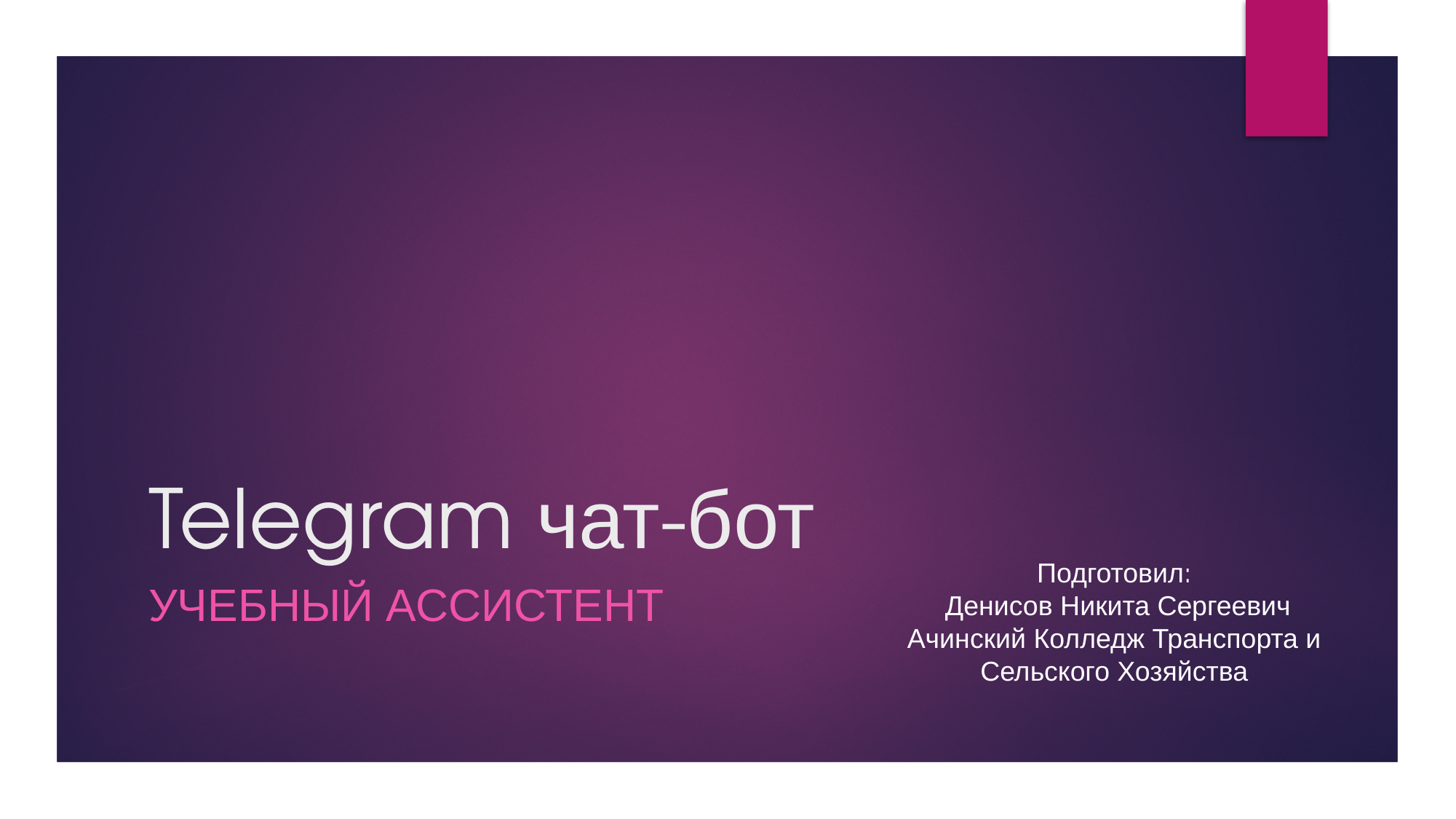

# Telegram чат-бот
Подготовил:
 Денисов Никита Сергеевич
Ачинский Колледж Транспорта и Сельского Хозяйства
Учебный Ассистент